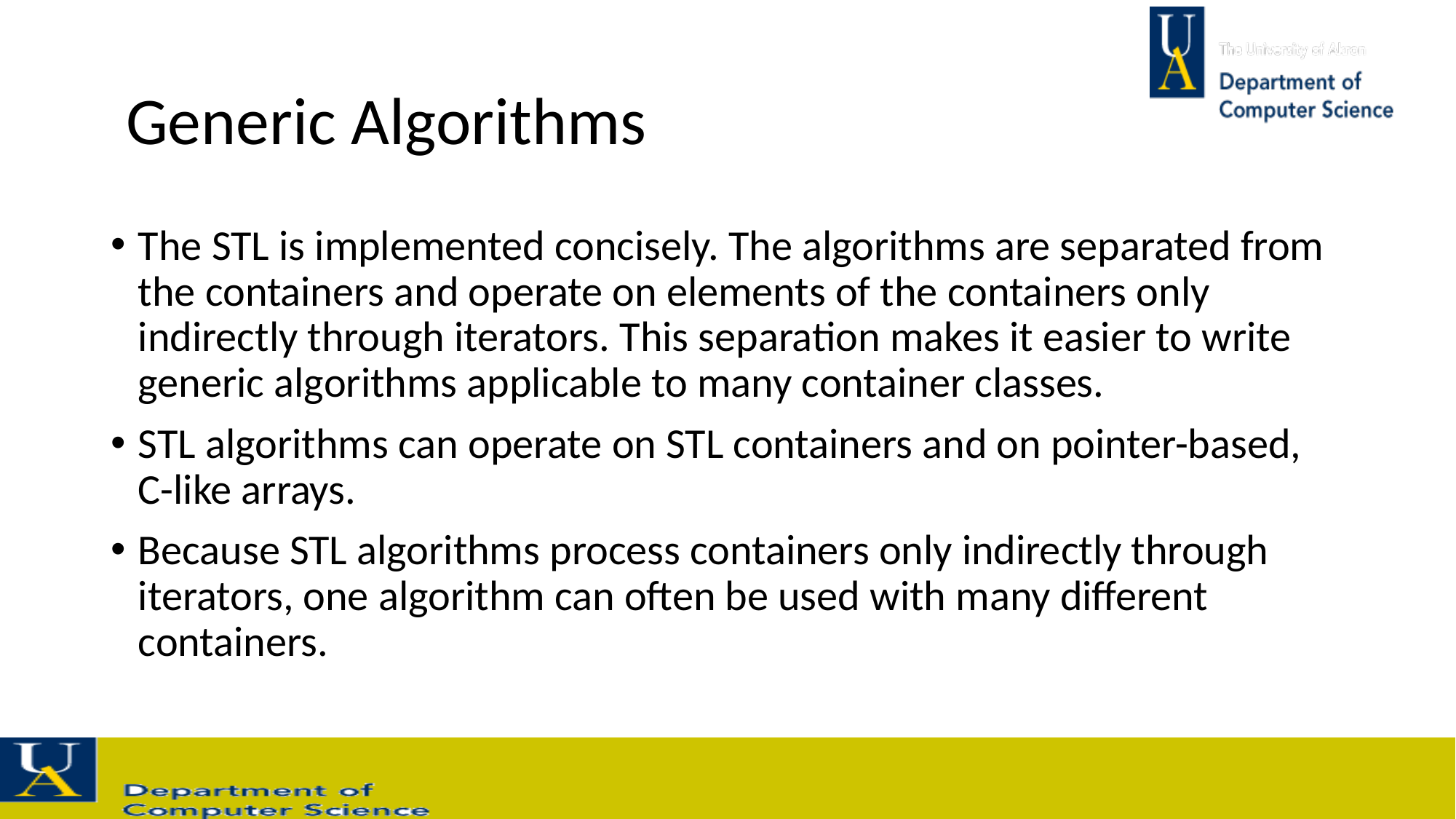

# Generic Algorithms
The STL is implemented concisely. The algorithms are separated from the containers and operate on elements of the containers only indirectly through iterators. This separation makes it easier to write generic algorithms applicable to many container classes.
STL algorithms can operate on STL containers and on pointer-based, C-like arrays.
Because STL algorithms process containers only indirectly through iterators, one algorithm can often be used with many different containers.